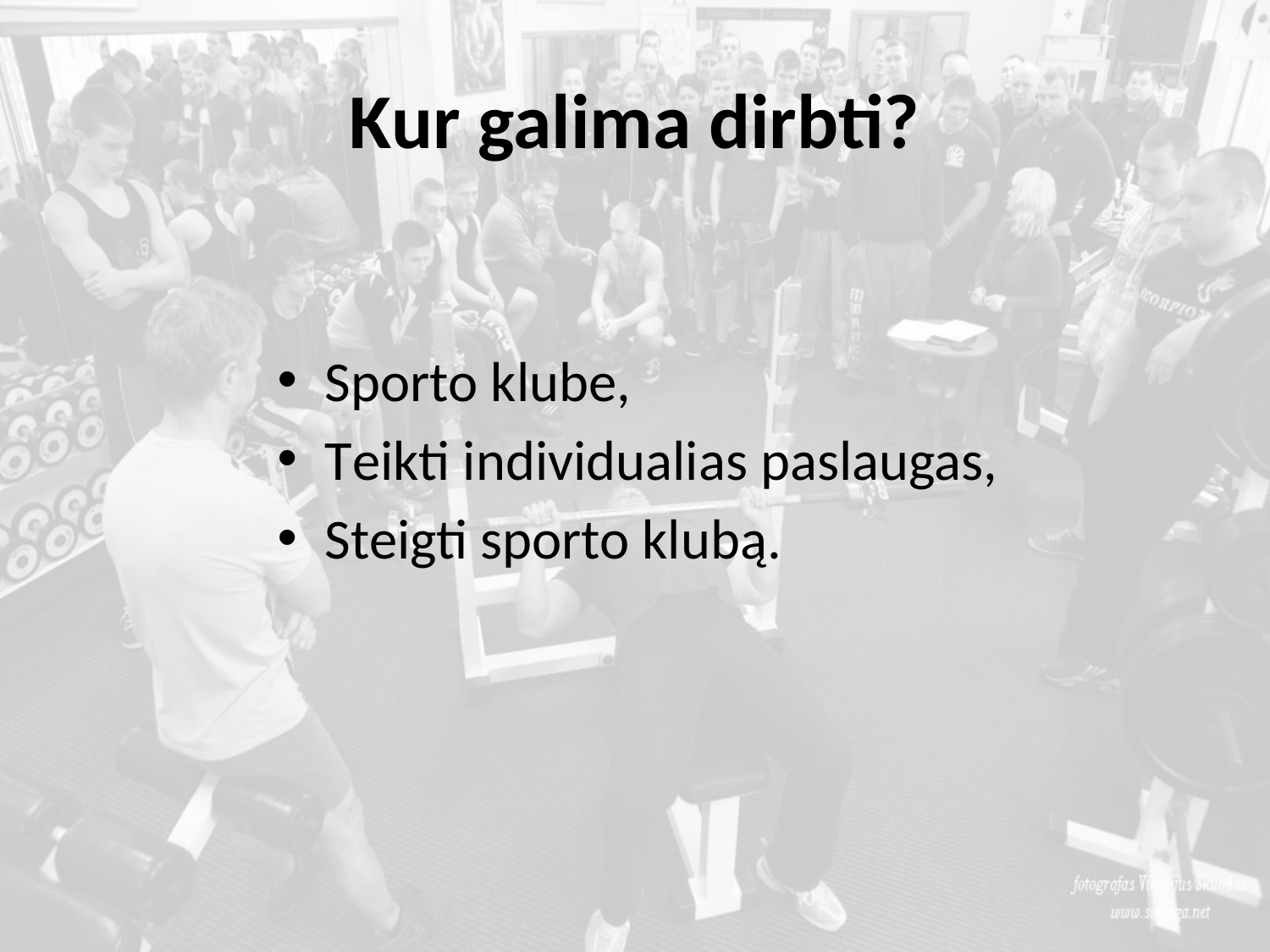

# Kur galima dirbti?
Sporto klube,
Teikti individualias paslaugas,
Steigti sporto klubą.